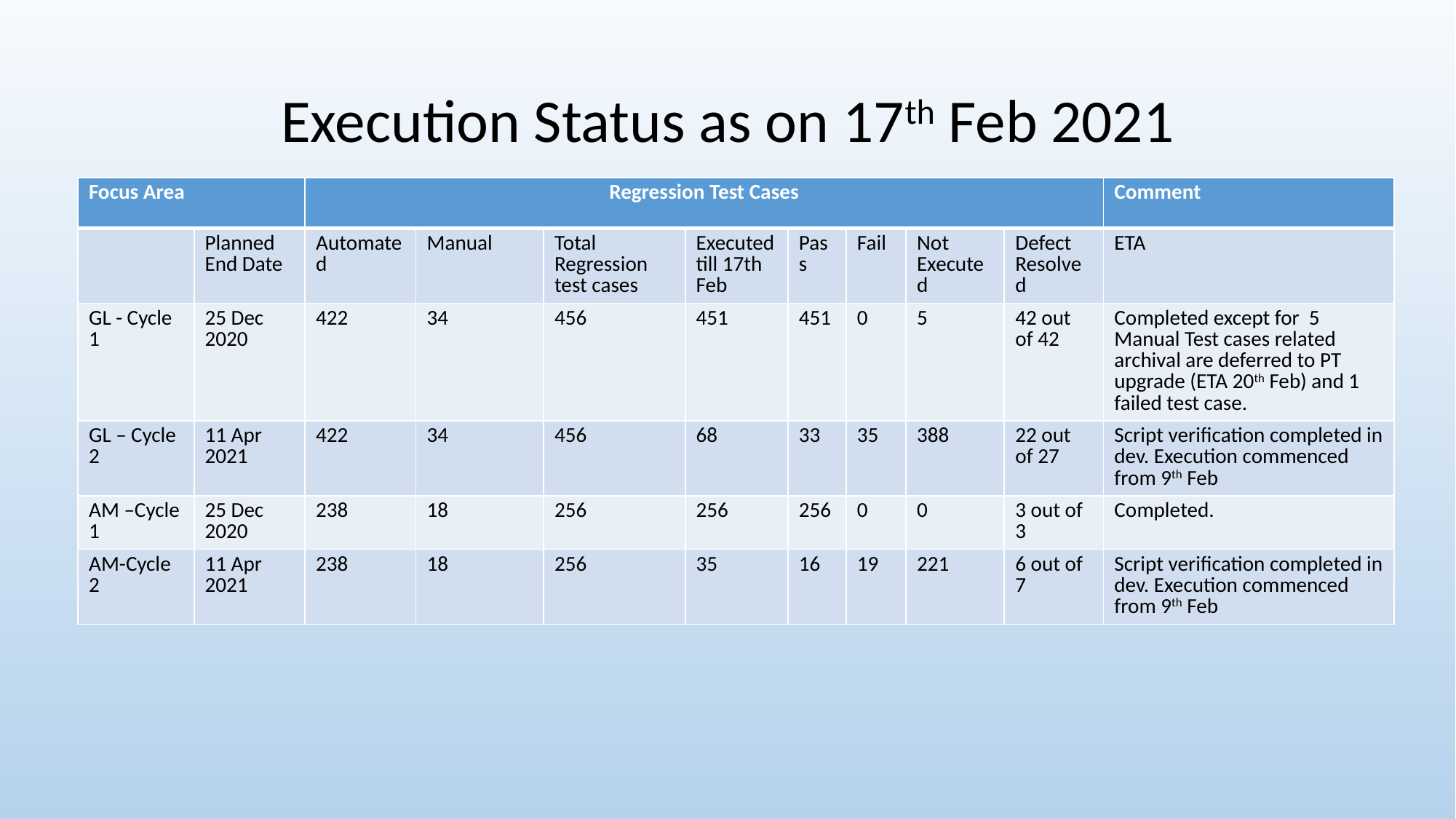

# Execution Status as on 17th Feb 2021
| Focus Area |  | Regression Test Cases |  |  |  |  |  |  |  | Comment |
| --- | --- | --- | --- | --- | --- | --- | --- | --- | --- | --- |
|  | Planned End Date | Automated | Manual | Total Regression test cases | Executed till 17th Feb | Pass | Fail | Not Executed | Defect Resolved | ETA |
| GL - Cycle 1 | 25 Dec 2020 | 422 | 34 | 456 | 451 | 451 | 0 | 5 | 42 out of 42 | Completed except for 5 Manual Test cases related archival are deferred to PT upgrade (ETA 20th Feb) and 1 failed test case. |
| GL – Cycle 2 | 11 Apr 2021 | 422 | 34 | 456 | 68 | 33 | 35 | 388 | 22 out of 27 | Script verification completed in dev. Execution commenced from 9th Feb |
| AM –Cycle 1 | 25 Dec 2020 | 238 | 18 | 256 | 256 | 256 | 0 | 0 | 3 out of 3 | Completed. |
| AM-Cycle 2 | 11 Apr 2021 | 238 | 18 | 256 | 35 | 16 | 19 | 221 | 6 out of 7 | Script verification completed in dev. Execution commenced from 9th Feb |